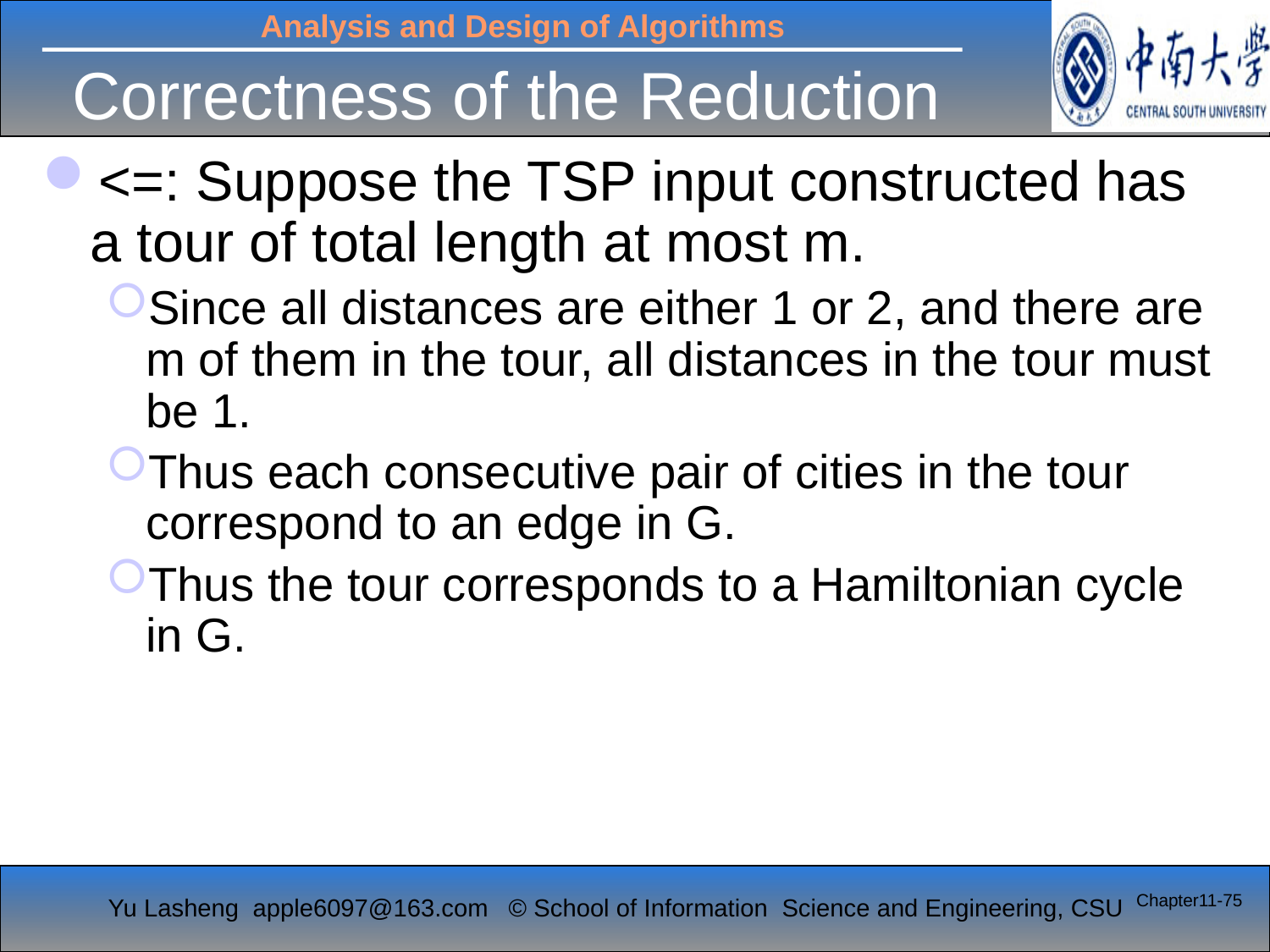

# Correctness of the Reduction
<=: Suppose the TSP input constructed has a tour of total length at most m.
Since all distances are either 1 or 2, and there are m of them in the tour, all distances in the tour must be 1.
Thus each consecutive pair of cities in the tour correspond to an edge in G.
Thus the tour corresponds to a Hamiltonian cycle in G.
Chapter11-75